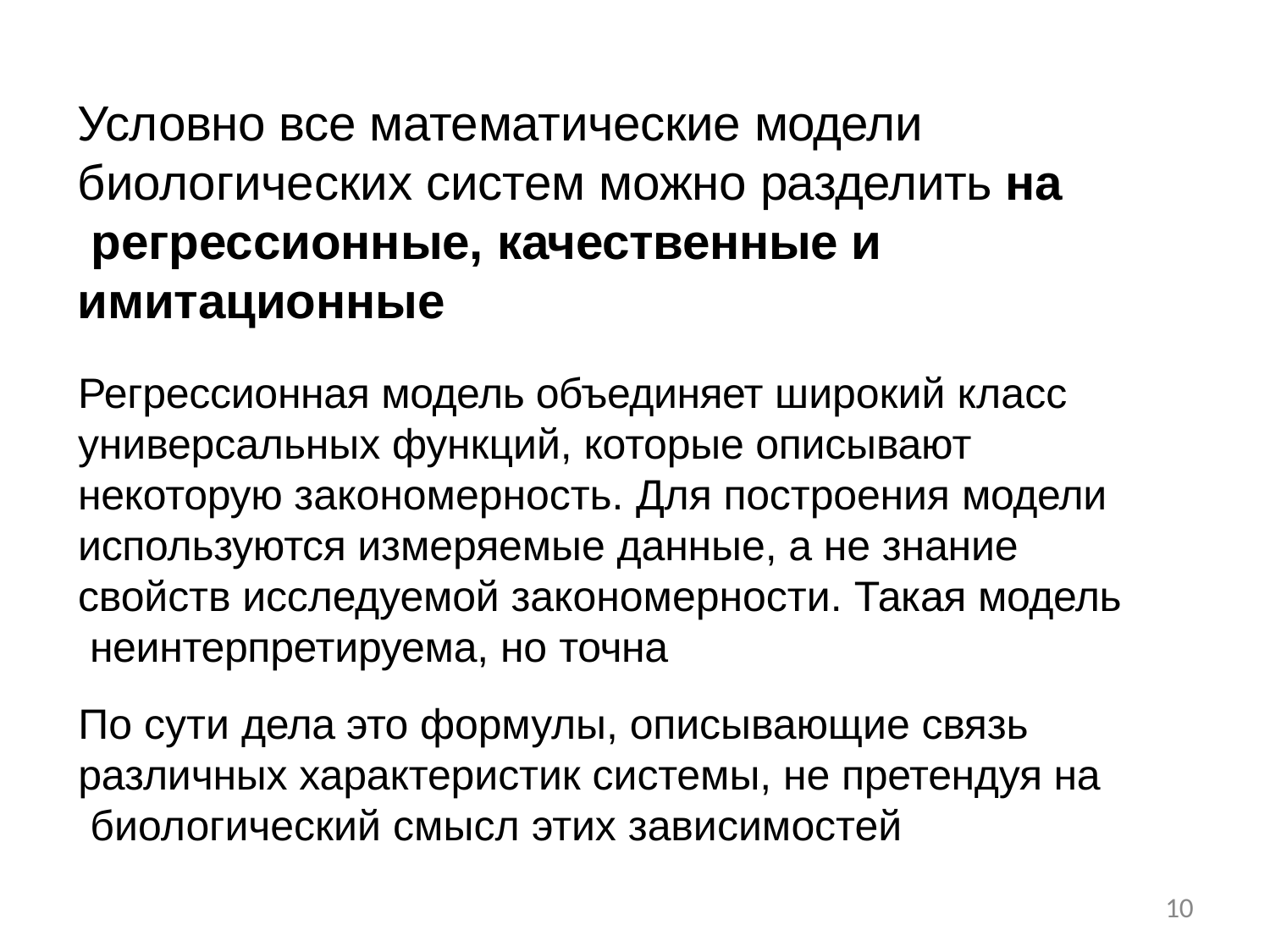

# Условно все математические модели  биологических систем можно разделить на  регрессионные, качественные и  имитационные
Регрессионная модель объединяет широкий класс  универсальных функций, которые описывают  некоторую закономерность. Для построения модели  используются измеряемые данные, а не знание  свойств исследуемой закономерности. Такая модель  неинтерпретируема, но точна
По сути дела это формулы, описывающие связь  различных характеристик системы, не претендуя на  биологический смысл этих зависимостей
10